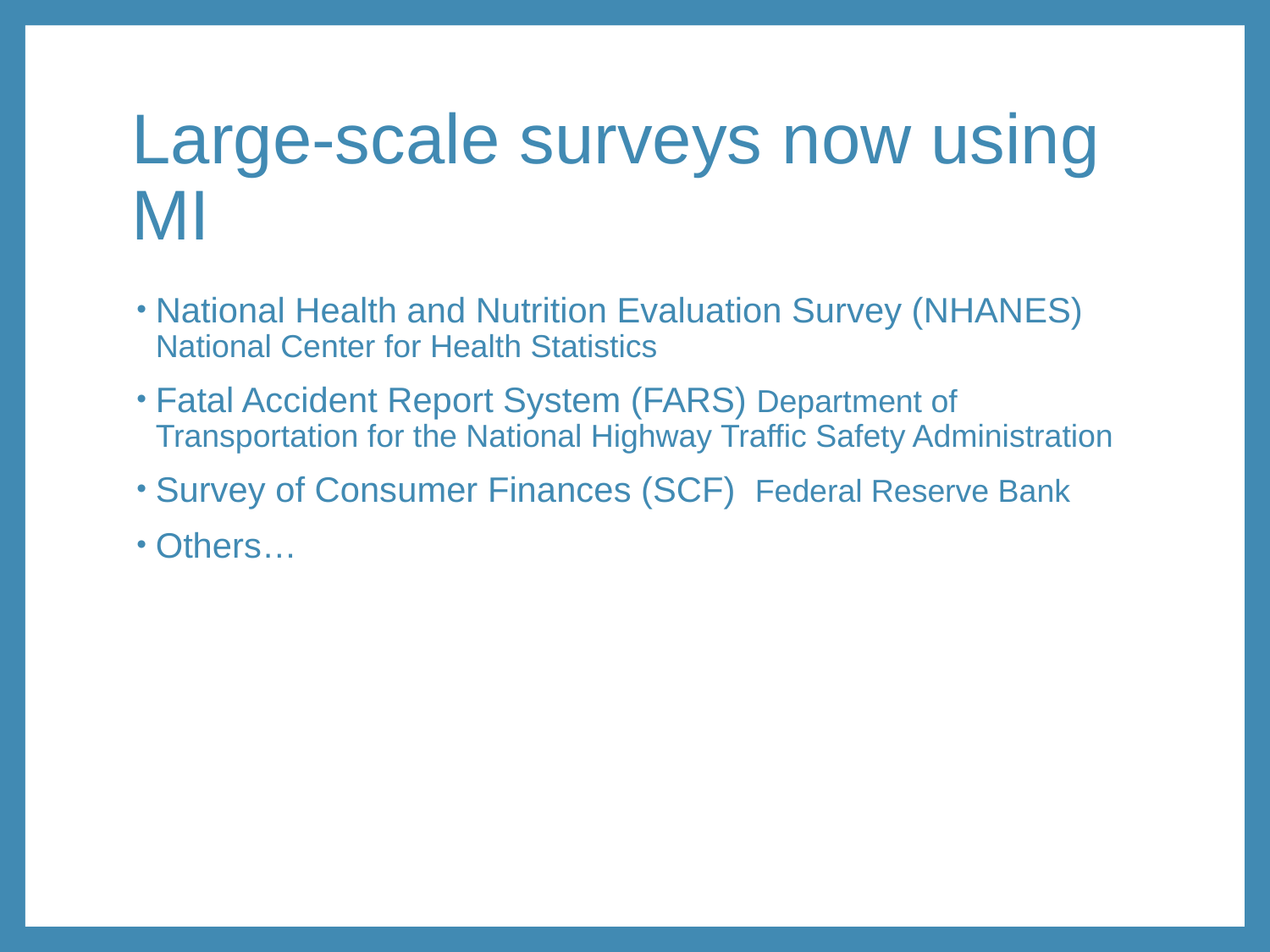

# Large-scale surveys now using MI
National Health and Nutrition Evaluation Survey (NHANES) National Center for Health Statistics
Fatal Accident Report System (FARS) Department of Transportation for the National Highway Traffic Safety Administration
Survey of Consumer Finances (SCF)  Federal Reserve Bank
Others…